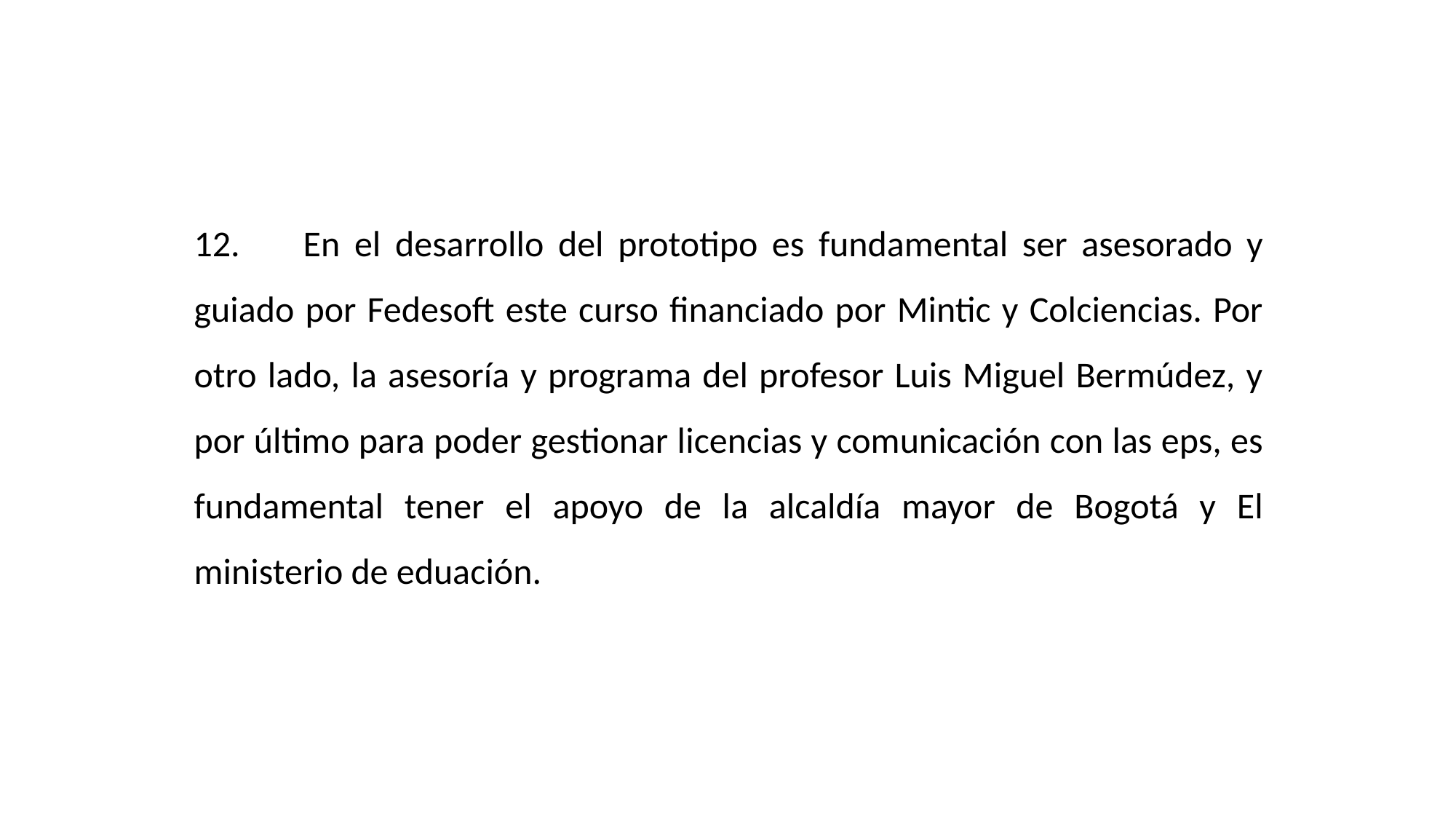

12.	En el desarrollo del prototipo es fundamental ser asesorado y guiado por Fedesoft este curso financiado por Mintic y Colciencias. Por otro lado, la asesoría y programa del profesor Luis Miguel Bermúdez, y por último para poder gestionar licencias y comunicación con las eps, es fundamental tener el apoyo de la alcaldía mayor de Bogotá y El ministerio de eduación.